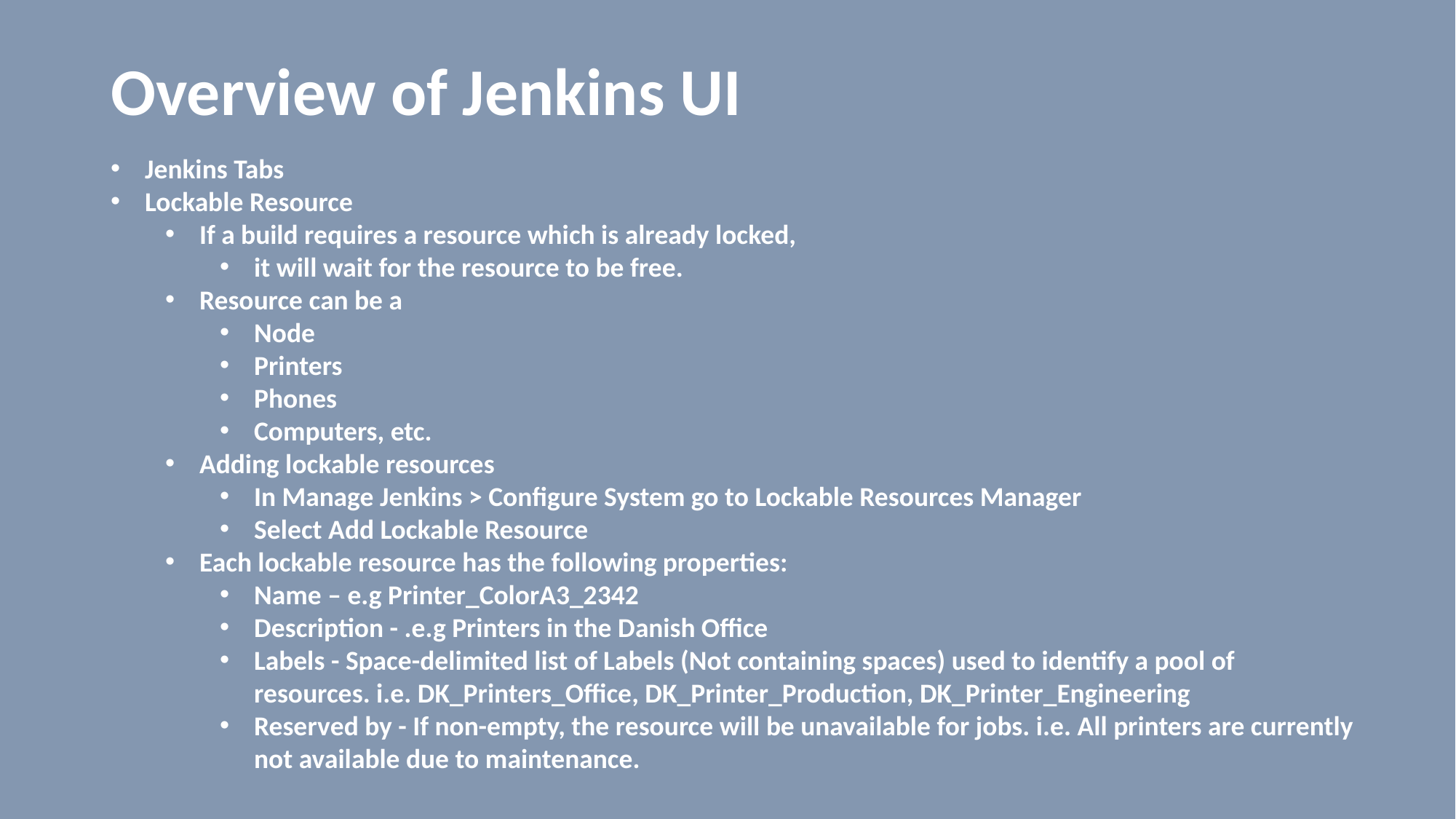

# Overview of Jenkins UI
Jenkins Tabs
Lockable Resource
If a build requires a resource which is already locked,
it will wait for the resource to be free.
Resource can be a
Node
Printers
Phones
Computers, etc.
Adding lockable resources
In Manage Jenkins > Configure System go to Lockable Resources Manager
Select Add Lockable Resource
Each lockable resource has the following properties:
Name – e.g Printer_ColorA3_2342
Description - .e.g Printers in the Danish Office
Labels - Space-delimited list of Labels (Not containing spaces) used to identify a pool of resources. i.e. DK_Printers_Office, DK_Printer_Production, DK_Printer_Engineering
Reserved by - If non-empty, the resource will be unavailable for jobs. i.e. All printers are currently not available due to maintenance.